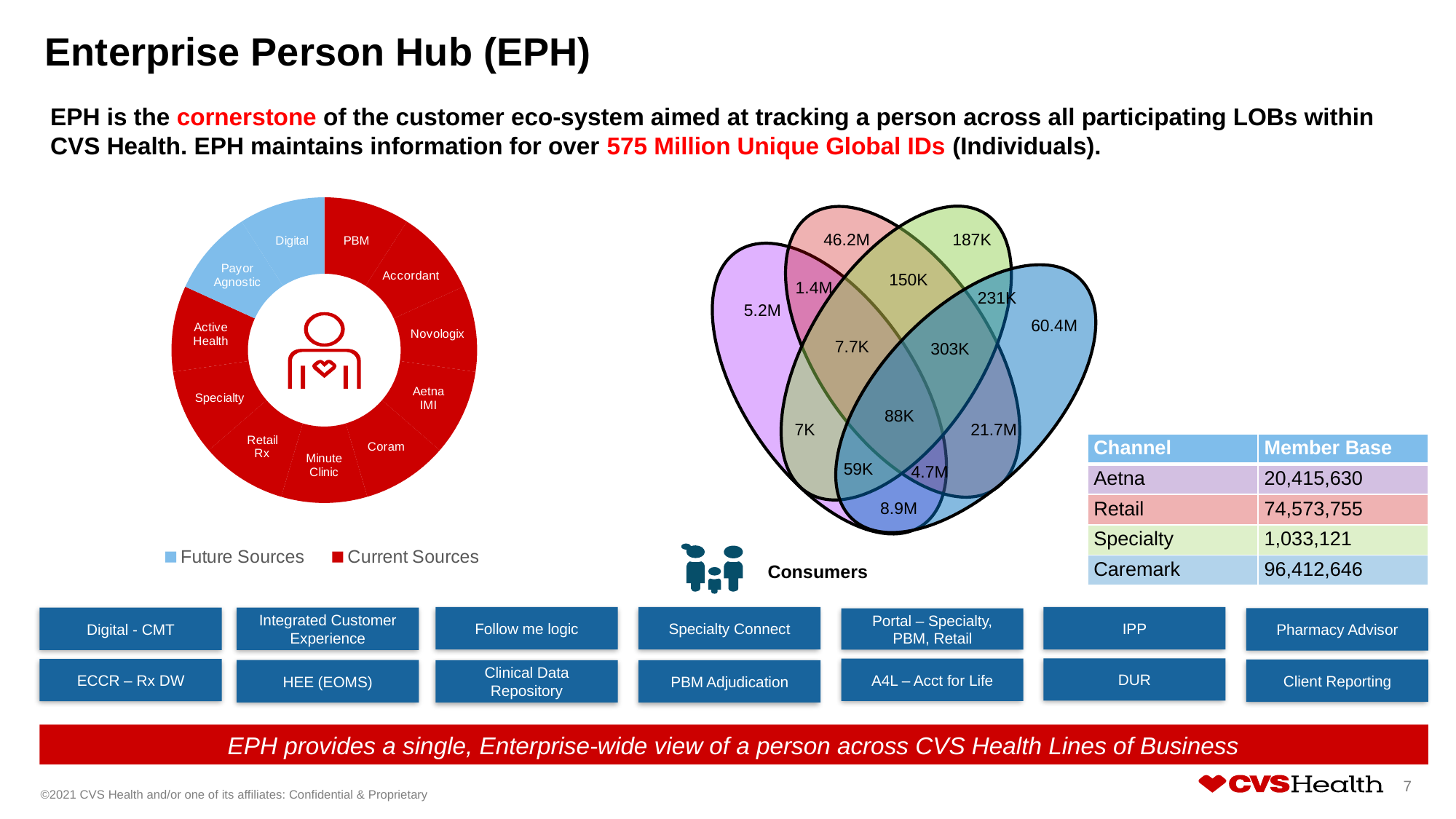

# Enterprise Person Hub (EPH)
EPH is the cornerstone of the customer eco-system aimed at tracking a person across all participating LOBs within CVS Health. EPH maintains information for over 575 Million Unique Global IDs (Individuals).

### Chart

| Category | Sales |
|---|---|
| PBM | 1.0 |
| Specialty | 1.0 |
| MinuteClinic | 1.0 |
| Coram | 1.0 |
| RxConnect | 1.0 |
| Novologix | 1.0 |
| Payor Agnostic | 1.0 |
| Digital | 1.0 |
| Accordant | 1.0 |
| Active Health | 1.0 |
| Future Sources | 1.0 |
| Current Sources | None |

46.2M
187K

150K
1.4M
231K
5.2M
60.4M
7.7K
303K
88K
7K
21.7M
59K
4.7M
8.9M
| Channel | Member Base |
| --- | --- |
| Aetna | 20,415,630 |
| Retail | 74,573,755 |
| Specialty | 1,033,121 |
| Caremark | 96,412,646 |

Consumers

Follow me logic
Specialty Connect
IPP
Digital - CMT
Integrated Customer Experience
Portal – Specialty, PBM, Retail
Pharmacy Advisor
DUR
A4L – Acct for Life
ECCR – Rx DW
Client Reporting
HEE (EOMS)
Clinical Data Repository
PBM Adjudication

EPH provides a single, Enterprise-wide view of a person across CVS Health Lines of Business
7
©2021 CVS Health and/or one of its affiliates: Confidential & Proprietary